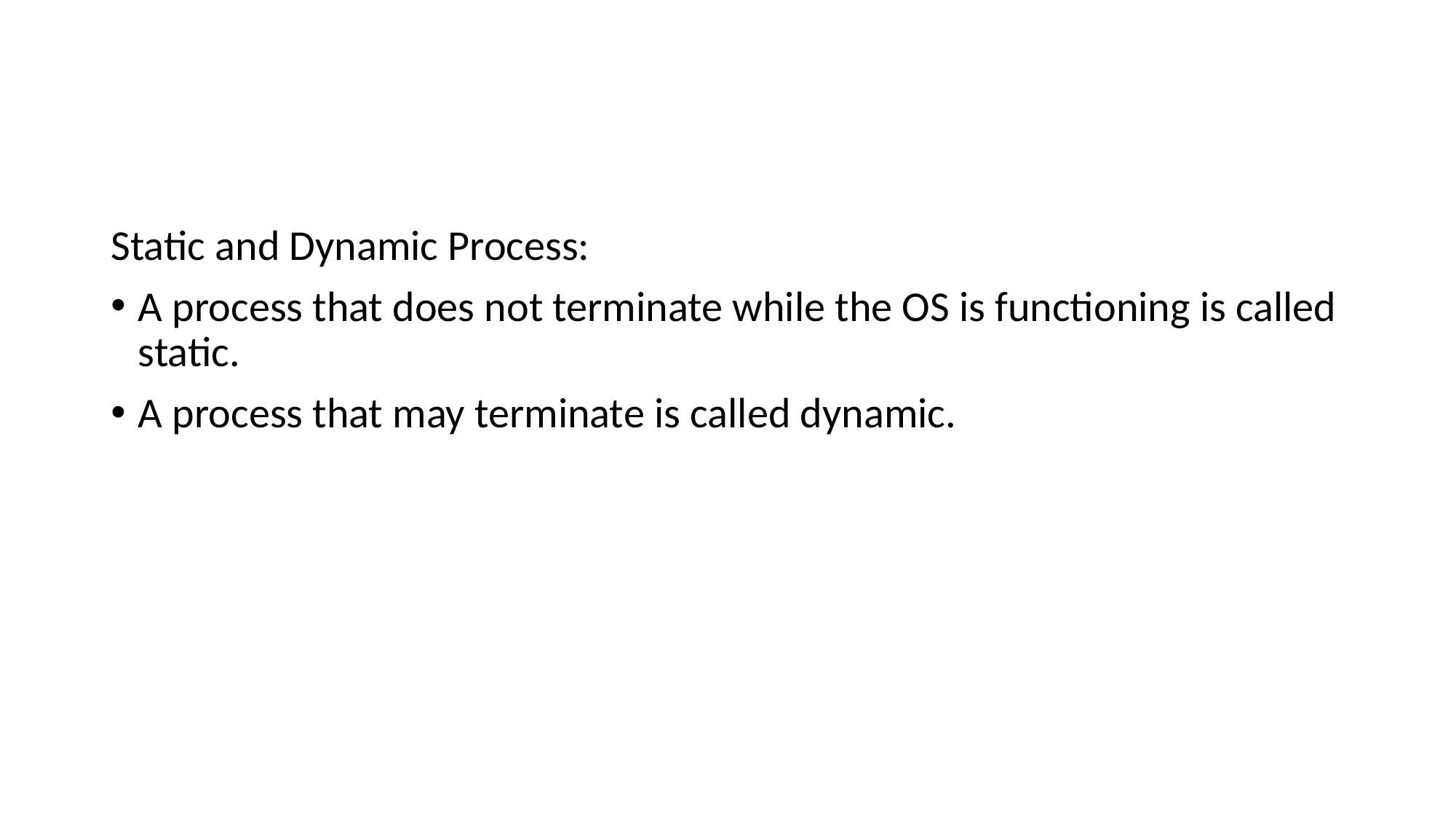

#
Static and Dynamic Process:
A process that does not terminate while the OS is functioning is called static.
A process that may terminate is called dynamic.